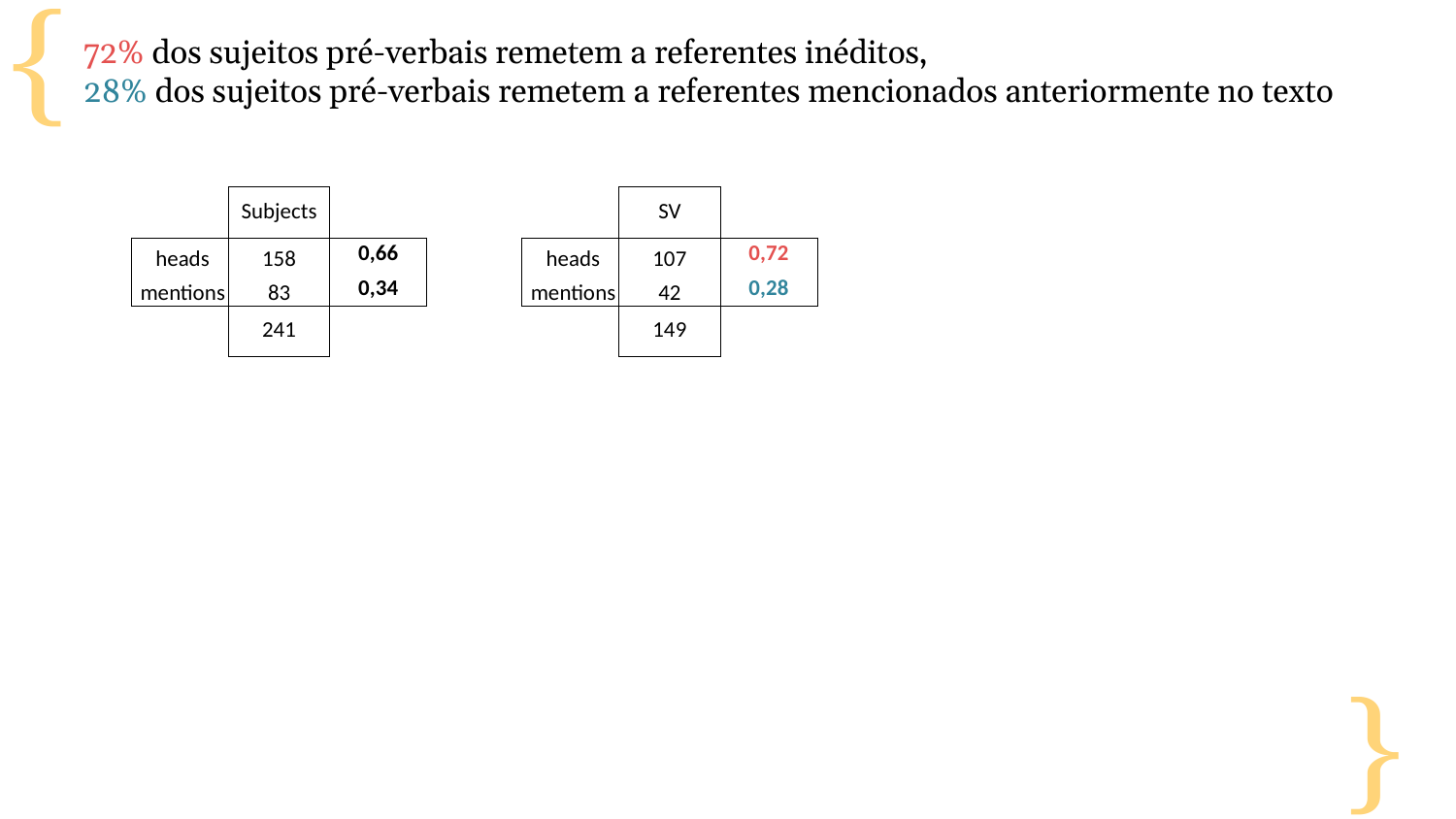

72% dos sujeitos pré-verbais remetem a referentes inéditos,
28% dos sujeitos pré-verbais remetem a referentes mencionados anteriormente no texto
|  | Subjects |  |
| --- | --- | --- |
| heads | 158 | 0,66 |
| mentions | 83 | 0,34 |
|  | 241 |  |
|  | SV |  |
| --- | --- | --- |
| heads | 107 | 0,72 |
| mentions | 42 | 0,28 |
|  | 149 |  |